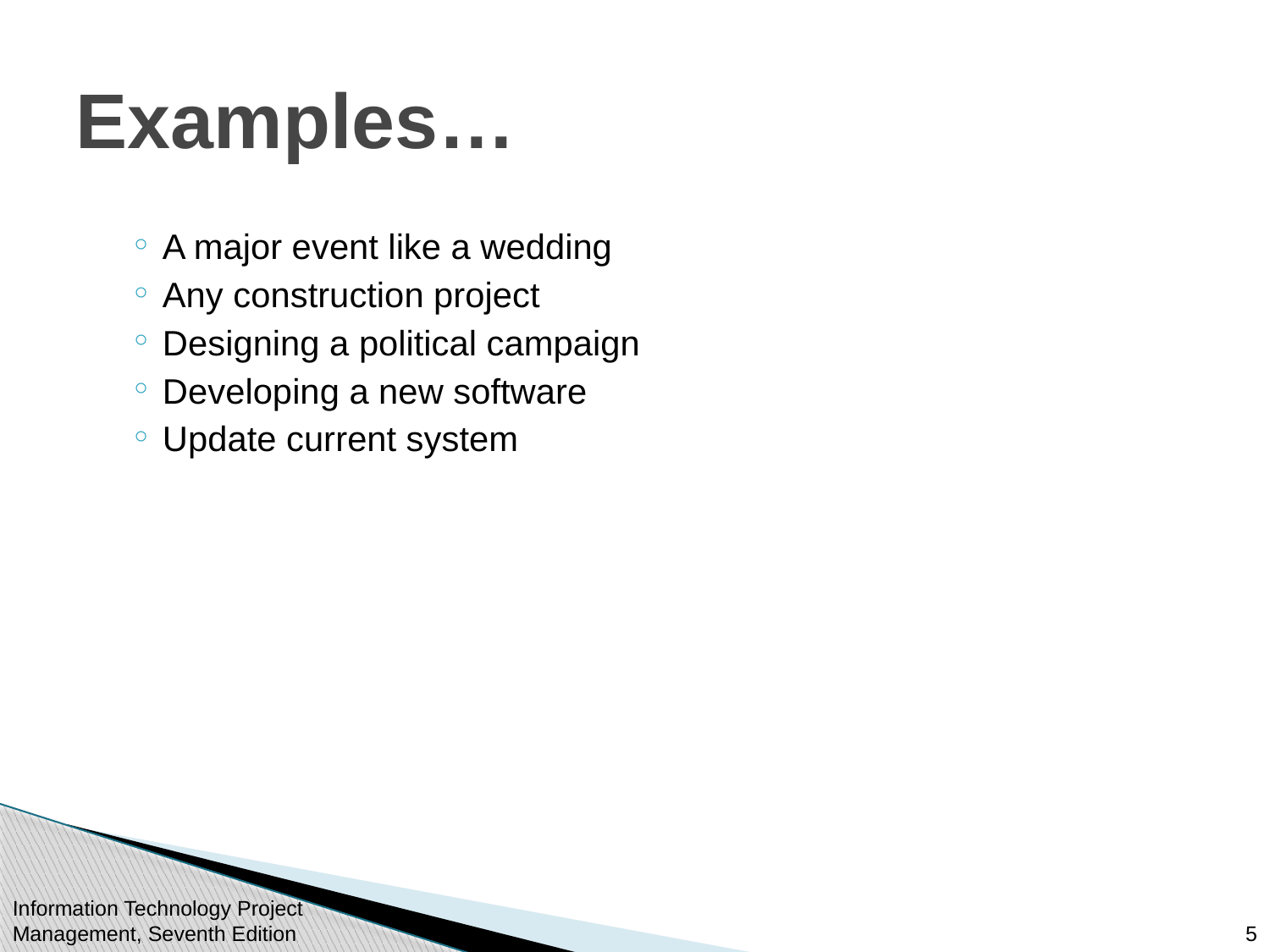

# Examples…
A major event like a wedding
Any construction project
Designing a political campaign
Developing a new software
Update current system
Information Technology Project Management, Seventh Edition
5